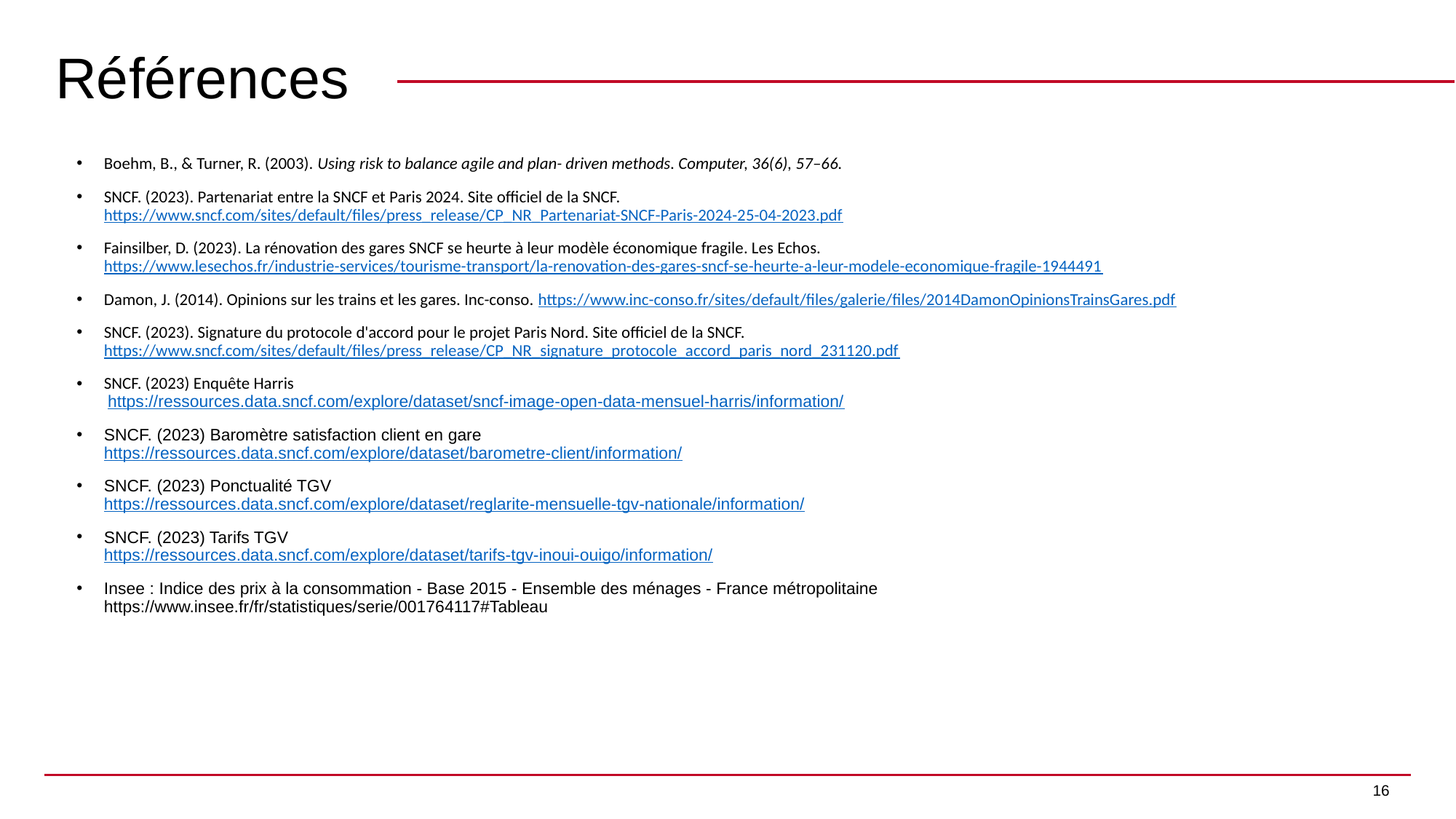

# Références
Boehm, B., & Turner, R. (2003). Using risk to balance agile and plan- driven methods. Computer, 36(6), 57–66.
SNCF. (2023). Partenariat entre la SNCF et Paris 2024. Site officiel de la SNCF. https://www.sncf.com/sites/default/files/press_release/CP_NR_Partenariat-SNCF-Paris-2024-25-04-2023.pdf
Fainsilber, D. (2023). La rénovation des gares SNCF se heurte à leur modèle économique fragile. Les Echos. https://www.lesechos.fr/industrie-services/tourisme-transport/la-renovation-des-gares-sncf-se-heurte-a-leur-modele-economique-fragile-1944491
Damon, J. (2014). Opinions sur les trains et les gares. Inc-conso. https://www.inc-conso.fr/sites/default/files/galerie/files/2014DamonOpinionsTrainsGares.pdf
SNCF. (2023). Signature du protocole d'accord pour le projet Paris Nord. Site officiel de la SNCF. https://www.sncf.com/sites/default/files/press_release/CP_NR_signature_protocole_accord_paris_nord_231120.pdf
SNCF. (2023) Enquête Harris
 https://ressources.data.sncf.com/explore/dataset/sncf-image-open-data-mensuel-harris/information/
SNCF. (2023) Baromètre satisfaction client en gare
https://ressources.data.sncf.com/explore/dataset/barometre-client/information/
SNCF. (2023) Ponctualité TGV
https://ressources.data.sncf.com/explore/dataset/reglarite-mensuelle-tgv-nationale/information/
SNCF. (2023) Tarifs TGV 
https://ressources.data.sncf.com/explore/dataset/tarifs-tgv-inoui-ouigo/information/
Insee : Indice des prix à la consommation - Base 2015 - Ensemble des ménages - France métropolitaine
https://www.insee.fr/fr/statistiques/serie/001764117#Tableau

16